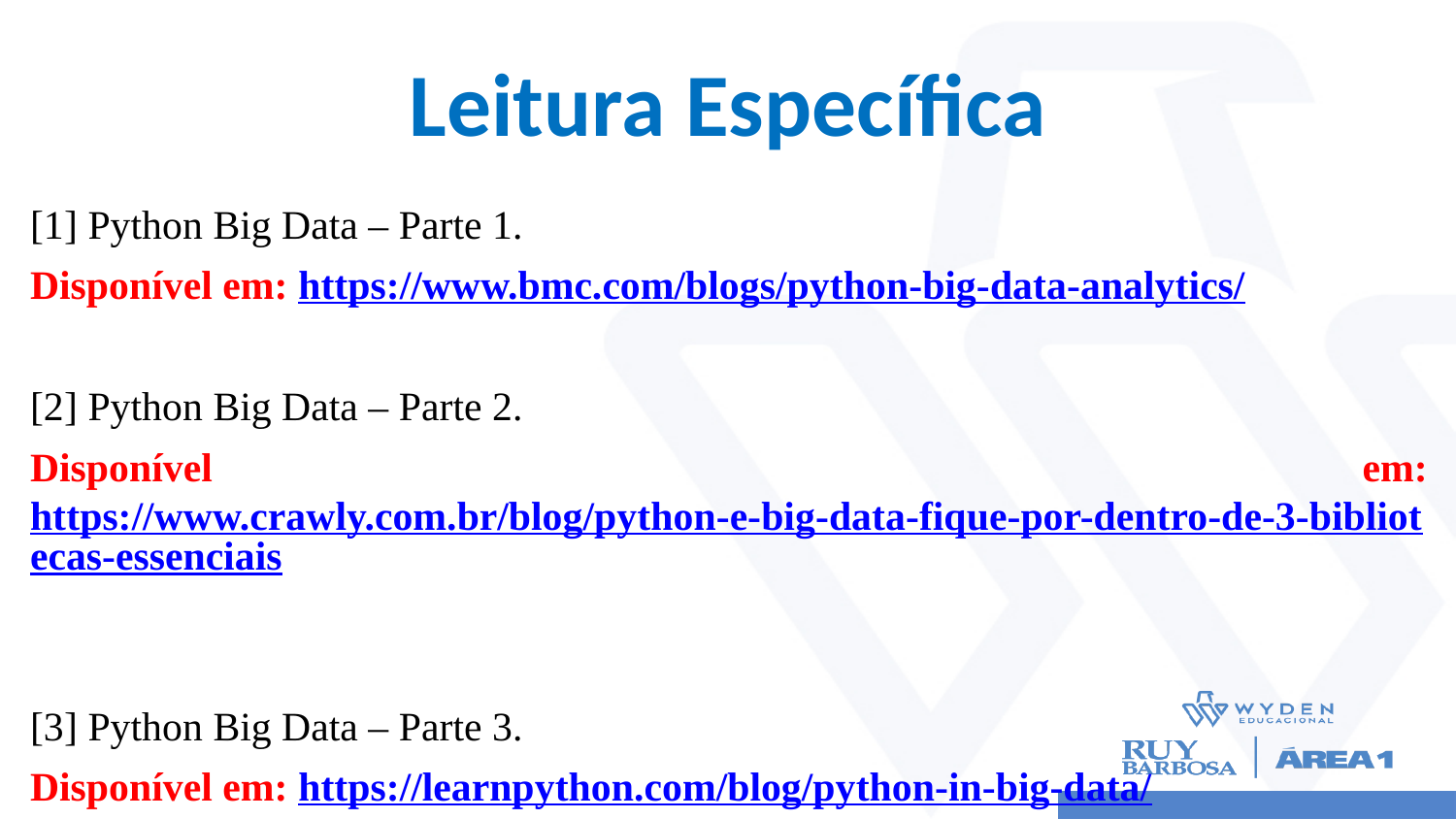

# Leitura Específica
[1] Python Big Data – Parte 1.
Disponível em: https://www.bmc.com/blogs/python-big-data-analytics/

[2] Python Big Data – Parte 2.
Disponível em: https://www.crawly.com.br/blog/python-e-big-data-fique-por-dentro-de-3-bibliotecas-essenciais

[3] Python Big Data – Parte 3.
Disponível em: https://learnpython.com/blog/python-in-big-data/